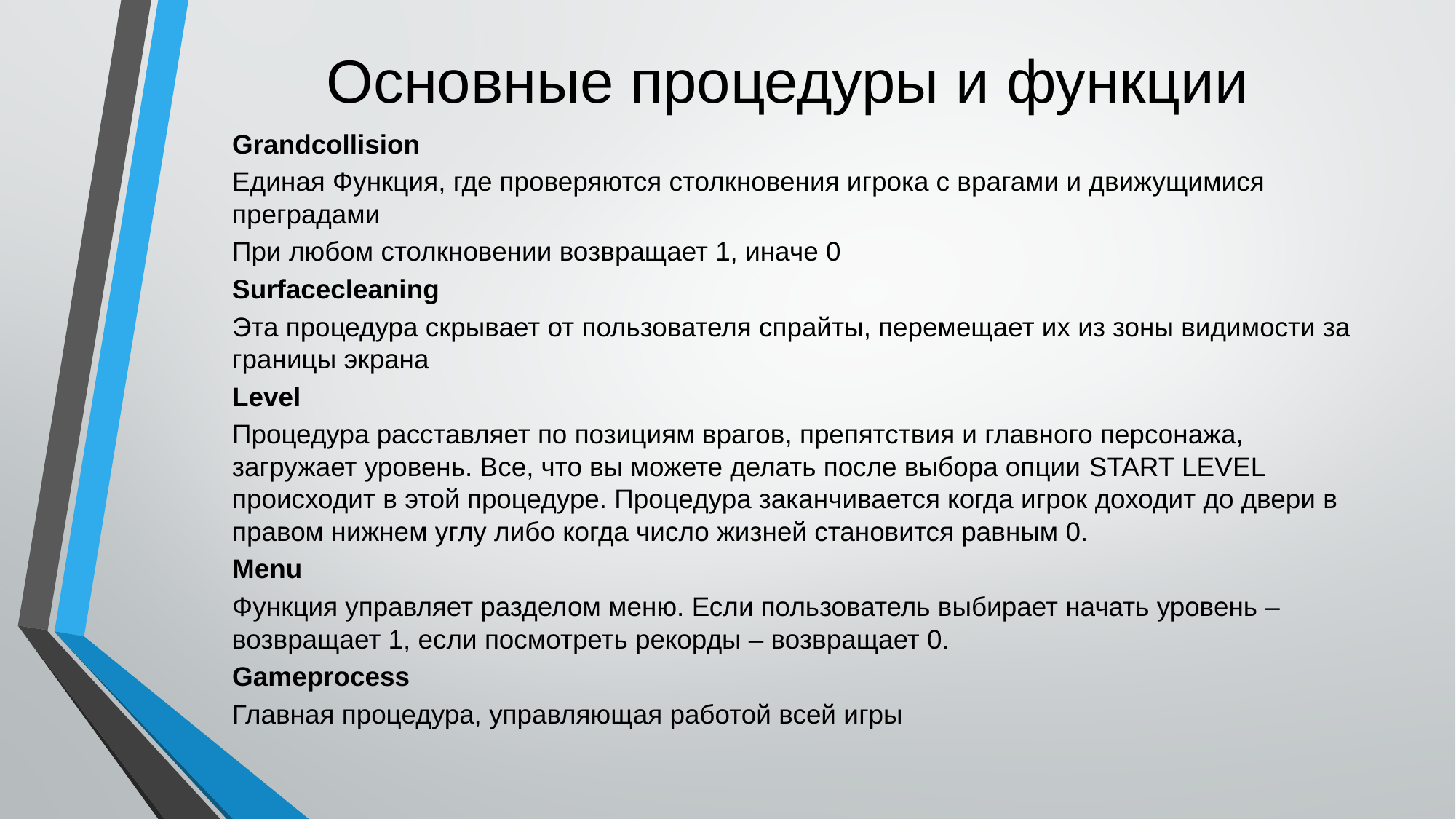

# Основные процедуры и функции
Grandcollision
Единая Функция, где проверяются столкновения игрока с врагами и движущимися преградами
При любом столкновении возвращает 1, иначе 0
Surfacecleaning
Эта процедура скрывает от пользователя спрайты, перемещает их из зоны видимости за границы экрана
Level
Процедура расставляет по позициям врагов, препятствия и главного персонажа, загружает уровень. Все, что вы можете делать после выбора опции START LEVEL происходит в этой процедуре. Процедура заканчивается когда игрок доходит до двери в правом нижнем углу либо когда число жизней становится равным 0.
Menu
Функция управляет разделом меню. Если пользователь выбирает начать уровень – возвращает 1, если посмотреть рекорды – возвращает 0.
Gameprocess
Главная процедура, управляющая работой всей игры